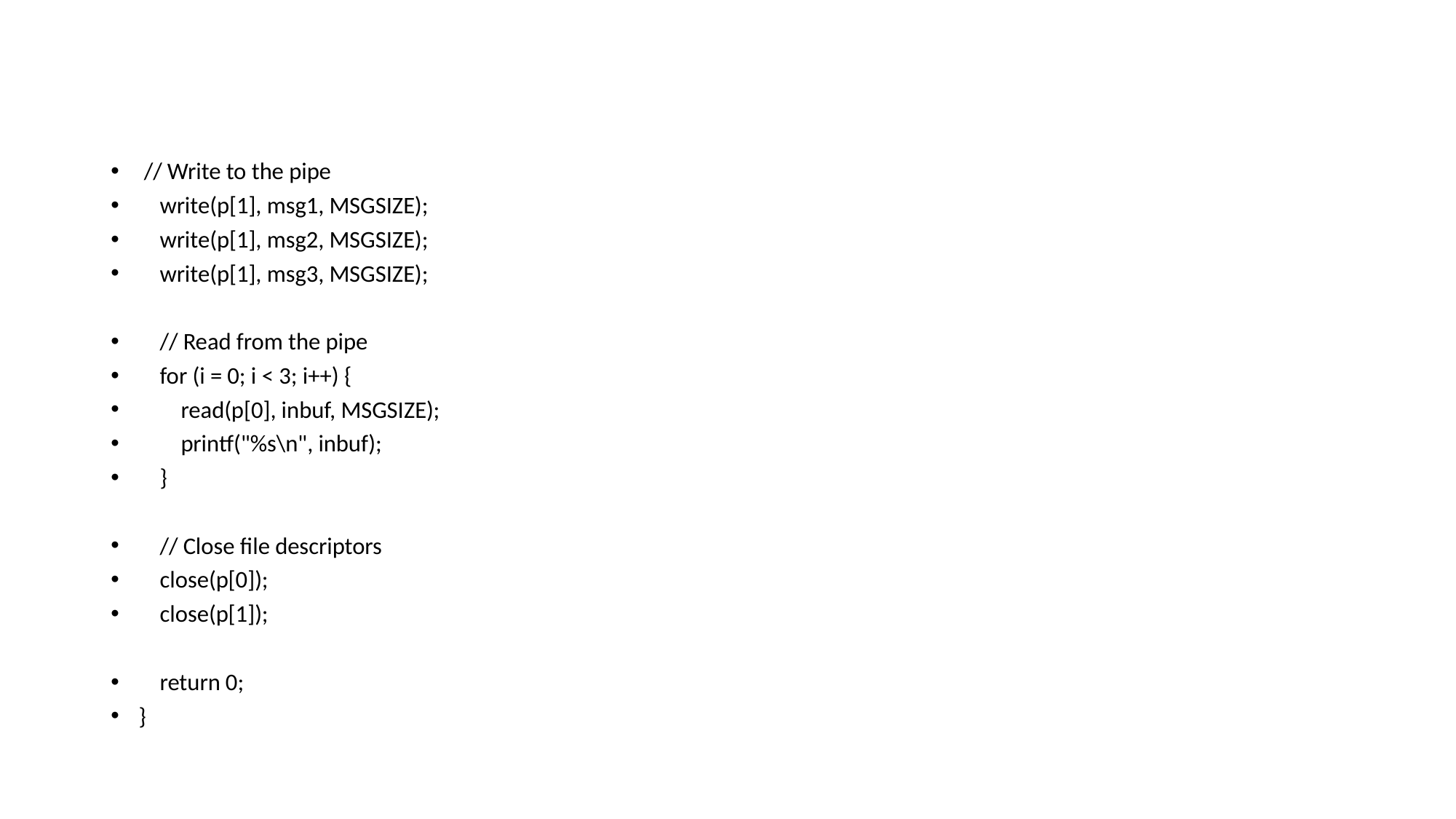

#
 // Write to the pipe
    write(p[1], msg1, MSGSIZE);
    write(p[1], msg2, MSGSIZE);
    write(p[1], msg3, MSGSIZE);

    // Read from the pipe
    for (i = 0; i < 3; i++) {
        read(p[0], inbuf, MSGSIZE);
        printf("%s\n", inbuf);
    }

    // Close file descriptors
    close(p[0]);
    close(p[1]);

    return 0;
}